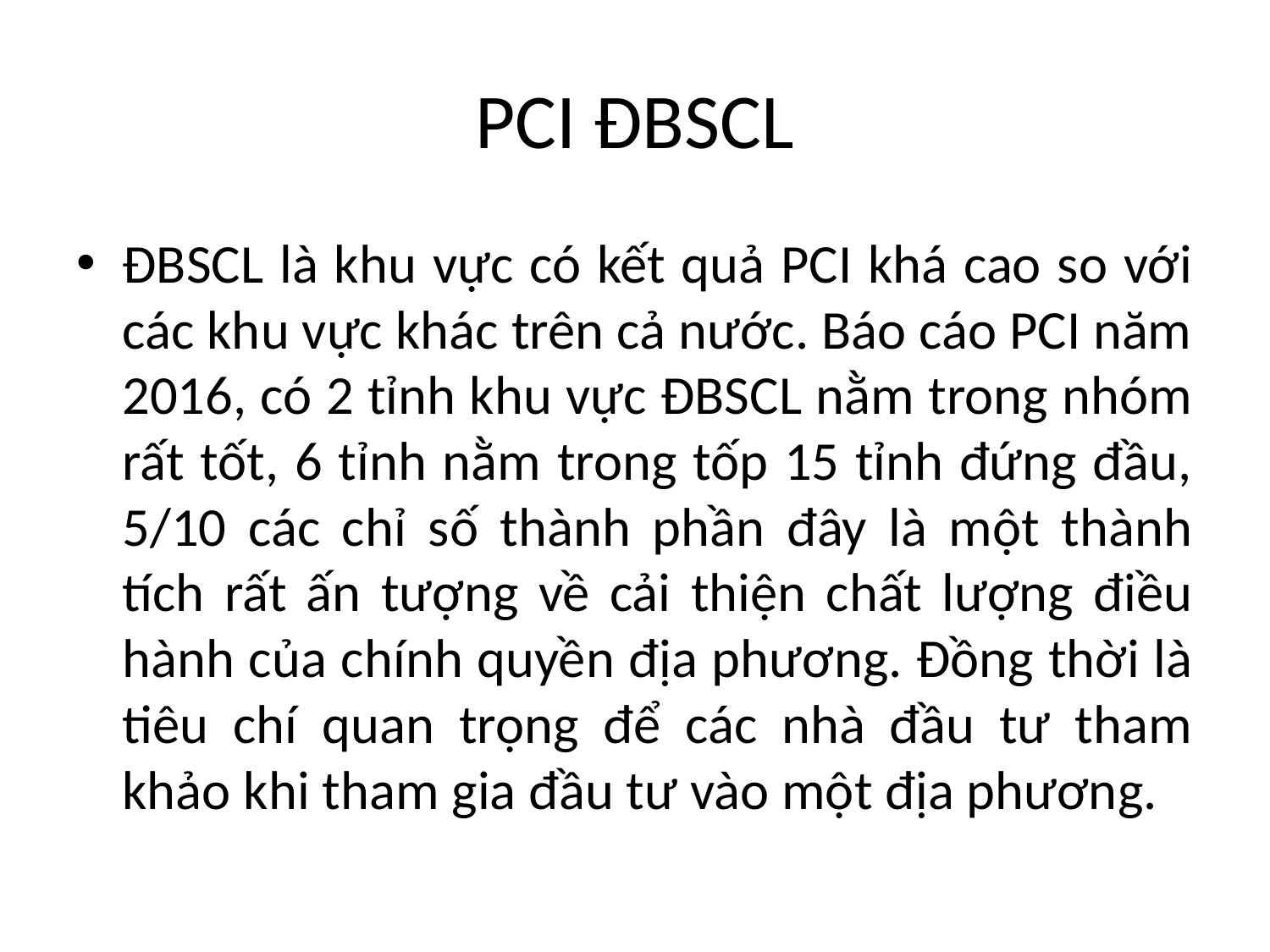

# PCI ĐBSCL
ĐBSCL là khu vực có kết quả PCI khá cao so với các khu vực khác trên cả nước. Báo cáo PCI năm 2016, có 2 tỉnh khu vực ĐBSCL nằm trong nhóm rất tốt, 6 tỉnh nằm trong tốp 15 tỉnh đứng đầu, 5/10 các chỉ số thành phần đây là một thành tích rất ấn tượng về cải thiện chất lượng điều hành của chính quyền địa phương. Đồng thời là tiêu chí quan trọng để các nhà đầu tư tham khảo khi tham gia đầu tư vào một địa phương.